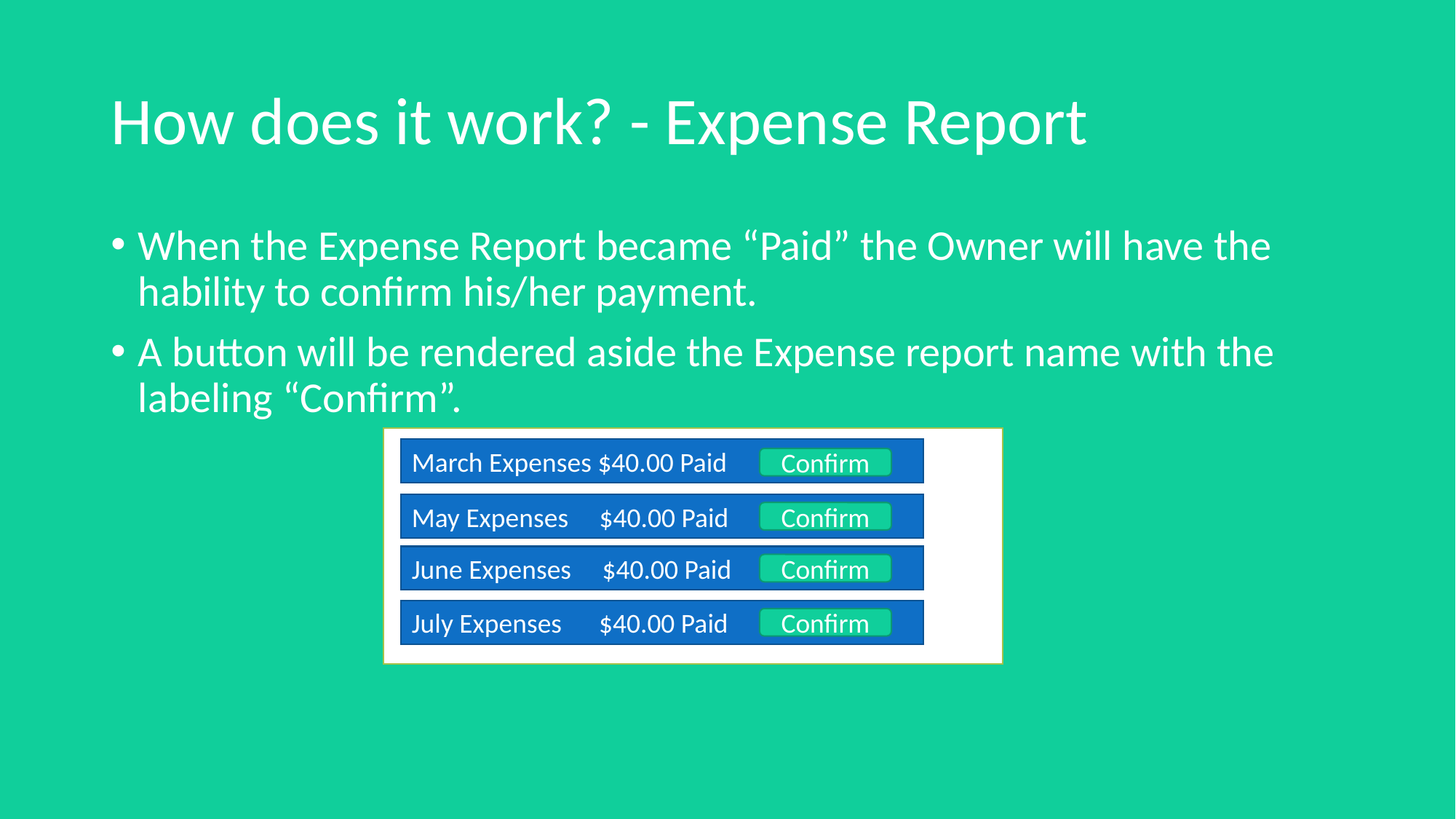

# How does it work? - Expense Report
When the Expense Report became “Paid” the Owner will have the hability to confirm his/her payment.
A button will be rendered aside the Expense report name with the labeling “Confirm”.

March Expenses $40.00 Paid
Confirm
May Expenses     $40.00 Paid
Confirm
June Expenses     $40.00 Paid
Confirm
July Expenses      $40.00 Paid
Confirm